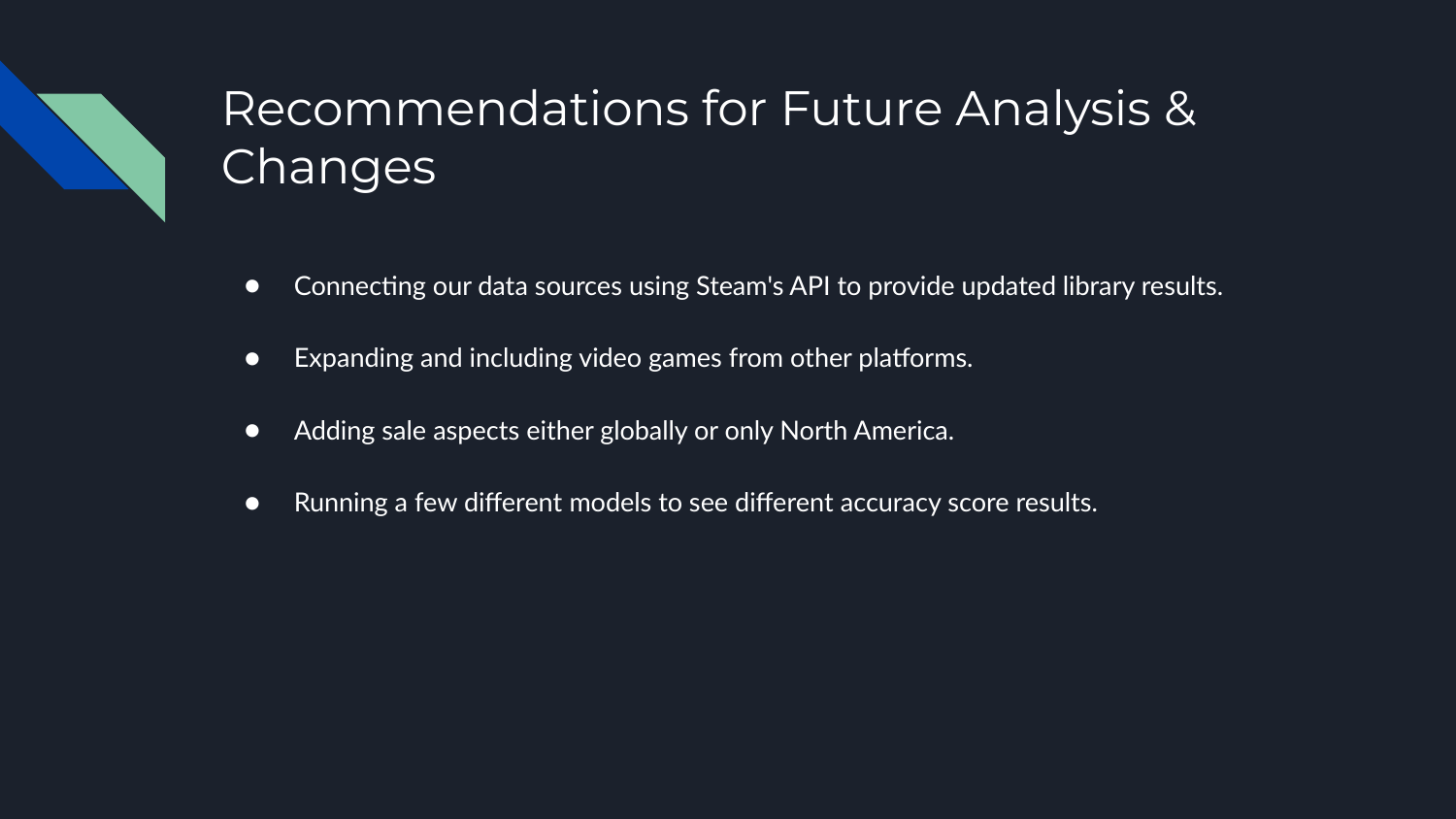

# Recommendations for Future Analysis & Changes
Connecting our data sources using Steam's API to provide updated library results.

Expanding and including video games from other platforms.

Adding sale aspects either globally or only North America.

Running a few different models to see different accuracy score results.